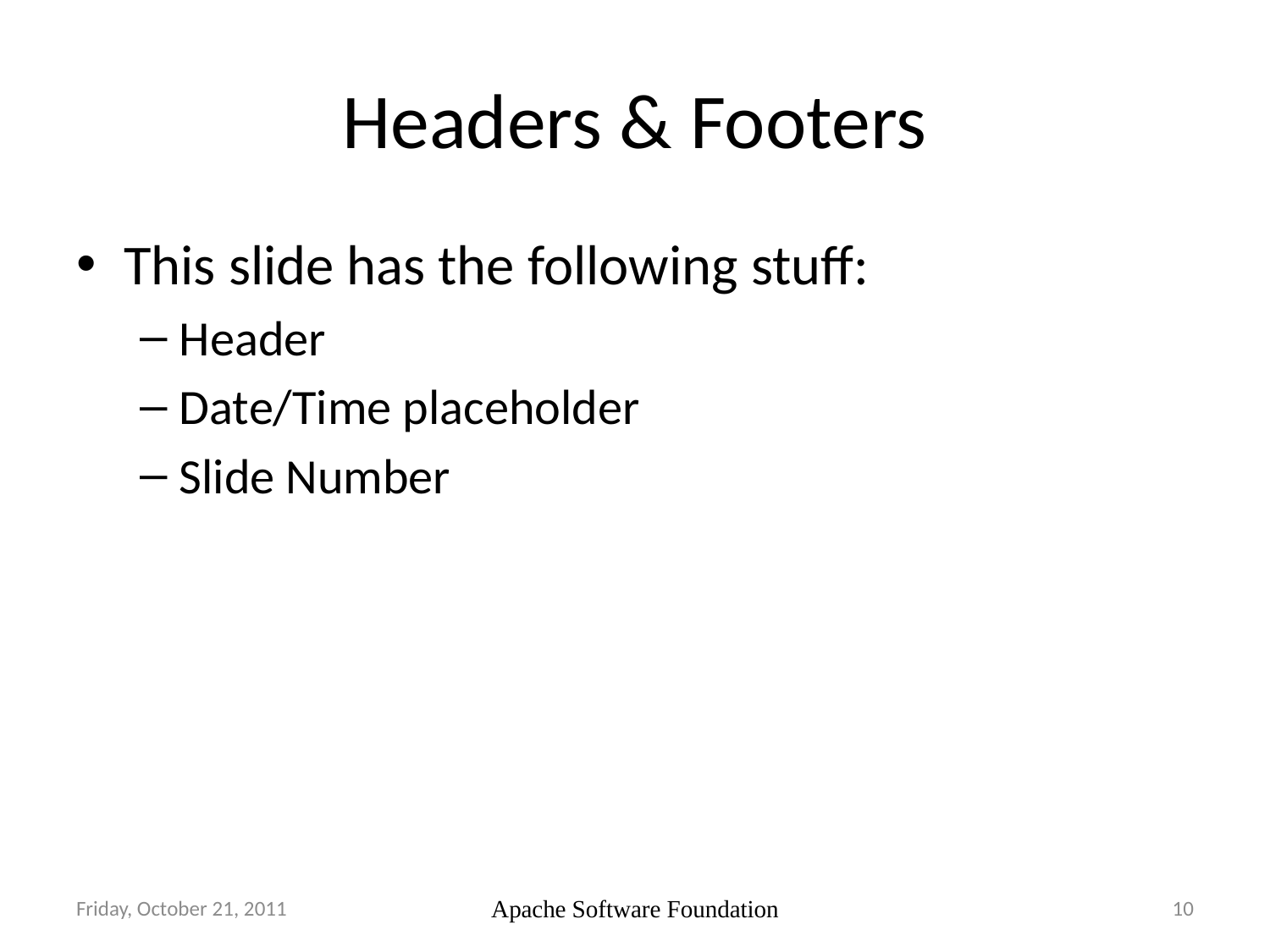

# Headers & Footers
This slide has the following stuff:
Header
Date/Time placeholder
Slide Number

Friday, October 21, 2011
Apache Software Foundation
10